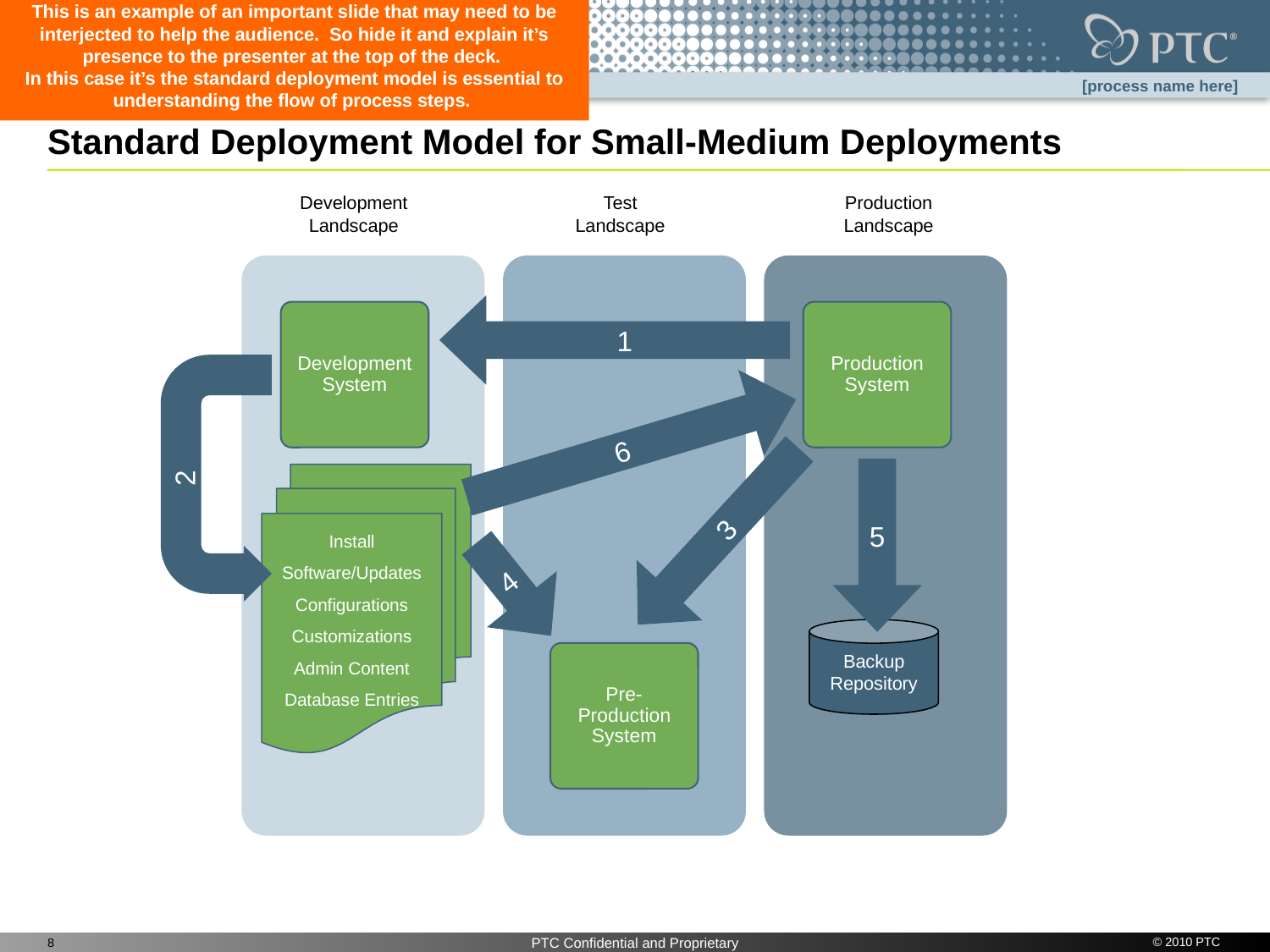

This is an example of an important slide that may need to be interjected to help the audience.  So hide it and explain it’s presence to the presenter at the top of the deck.
In this case it’s the standard deployment model is essential to understanding the flow of process steps.
# Standard Deployment Model for Small-Medium Deployments
Development
Landscape
Test
Landscape
Production
Landscape

1

Development System
Production System
6
2
Install Software/Updates
Configurations
Customizations
Admin Content
Database Entries
3
5
4
Backup Repository
Pre-Production System
© 2010 PTC
8